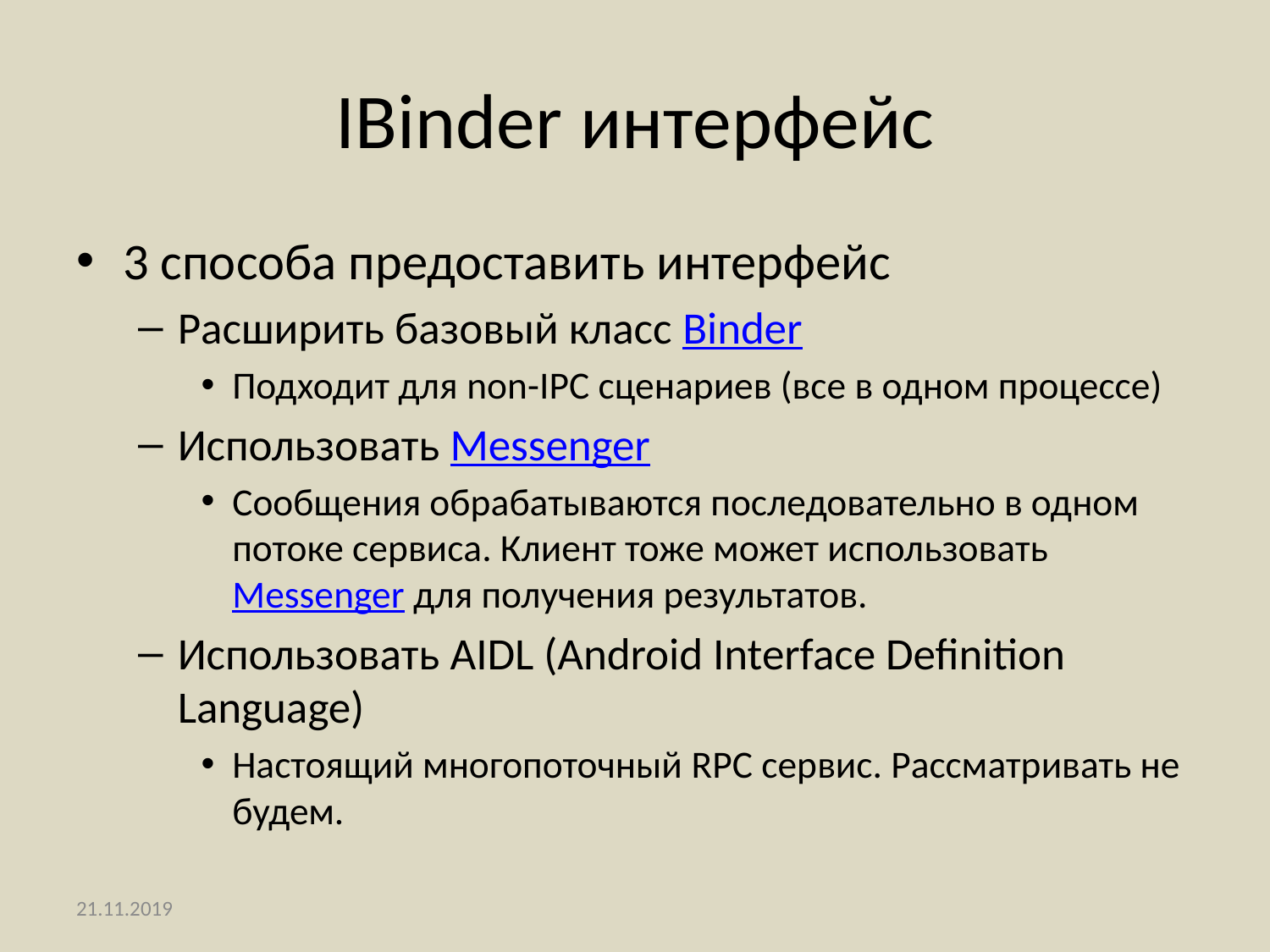

# IBinder интерфейс
3 способа предоставить интерфейс
Расширить базовый класс Binder
Подходит для non-IPC сценариев (все в одном процессе)
Использовать Messenger
Сообщения обрабатываются последовательно в одном потоке сервиса. Клиент тоже может использовать Messenger для получения результатов.
Использовать AIDL (Android Interface Definition Language)
Настоящий многопоточный RPC сервис. Рассматривать не будем.

21.11.2019